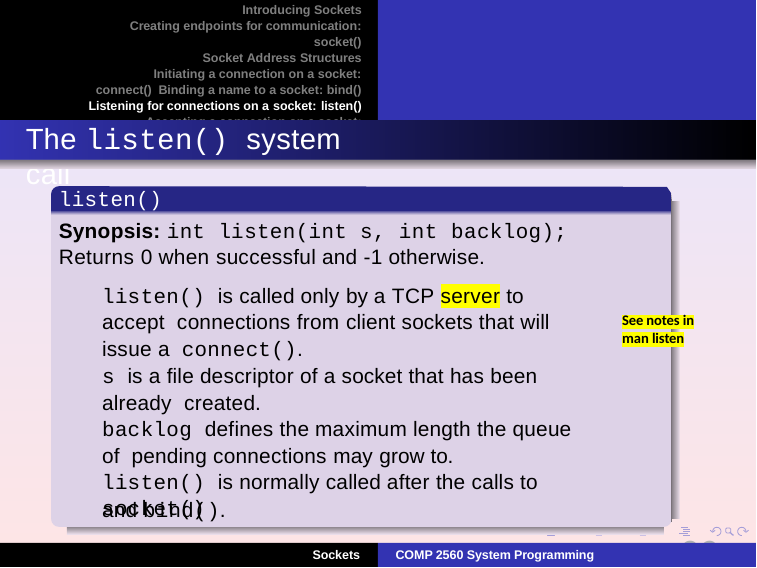

Introducing Sockets  Creating endpoints for communication: socket()
Socket Address Structures  Initiating a connection on a socket: connect()  Binding a name to a socket: bind()
Listening for connections on a socket: listen()  Accepting a connection on a socket: accept()

The listen() system call

listen()
Synopsis: int listen(int s, int backlog);
Returns 0 when successful and -1 otherwise.
listen() is called only by a TCP server to accept  connections from client sockets that will issue a  connect().
s is a file descriptor of a socket that has been already  created.
backlog defines the maximum length the queue of  pending connections may grow to.
listen() is normally called after the calls to socket()

See notes in man listen

and bind().

29

Sockets
COMP 2560 System Programming